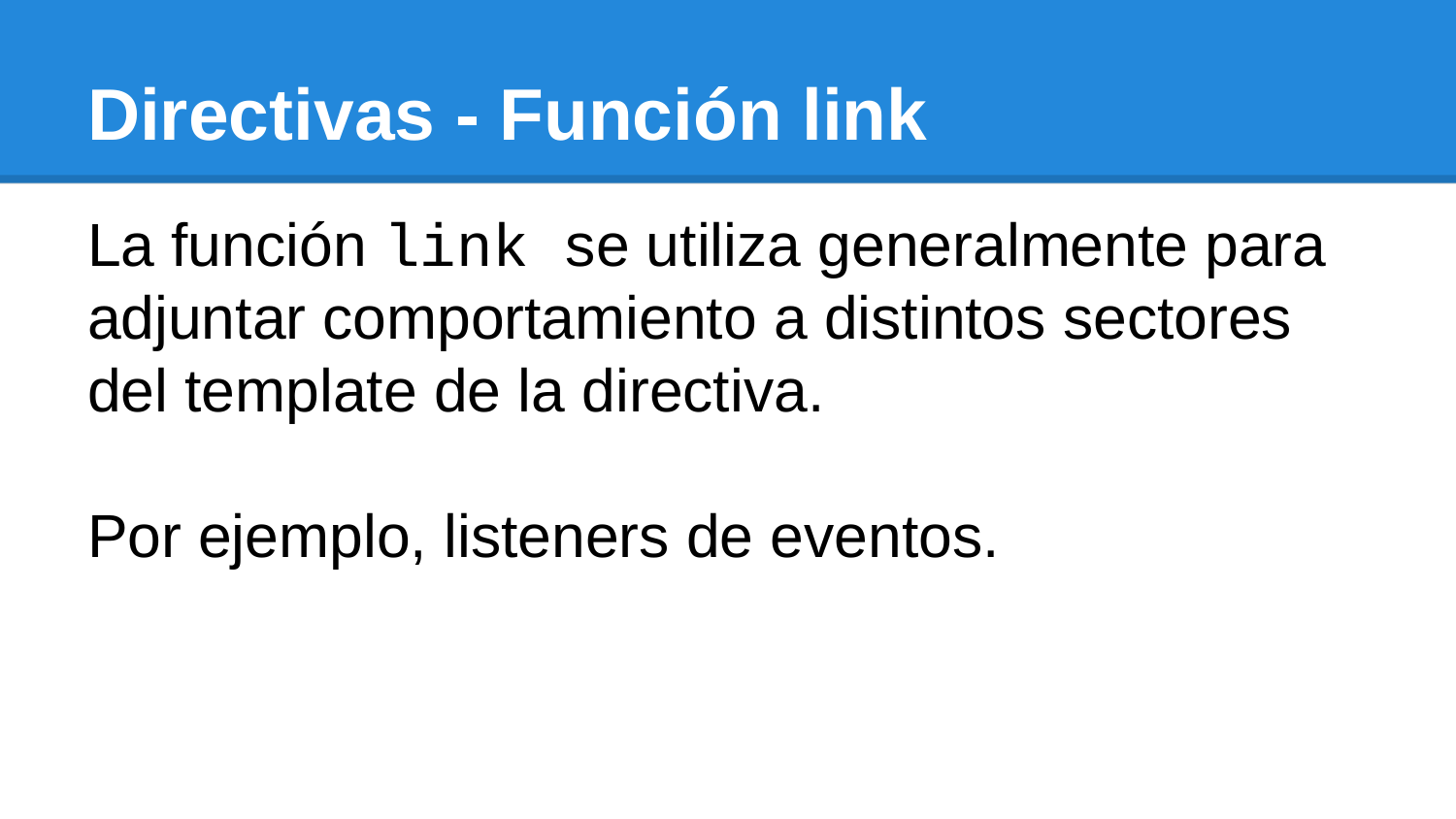

# Directivas - Función link
La función link se utiliza generalmente para adjuntar comportamiento a distintos sectores del template de la directiva.

Por ejemplo, listeners de eventos.